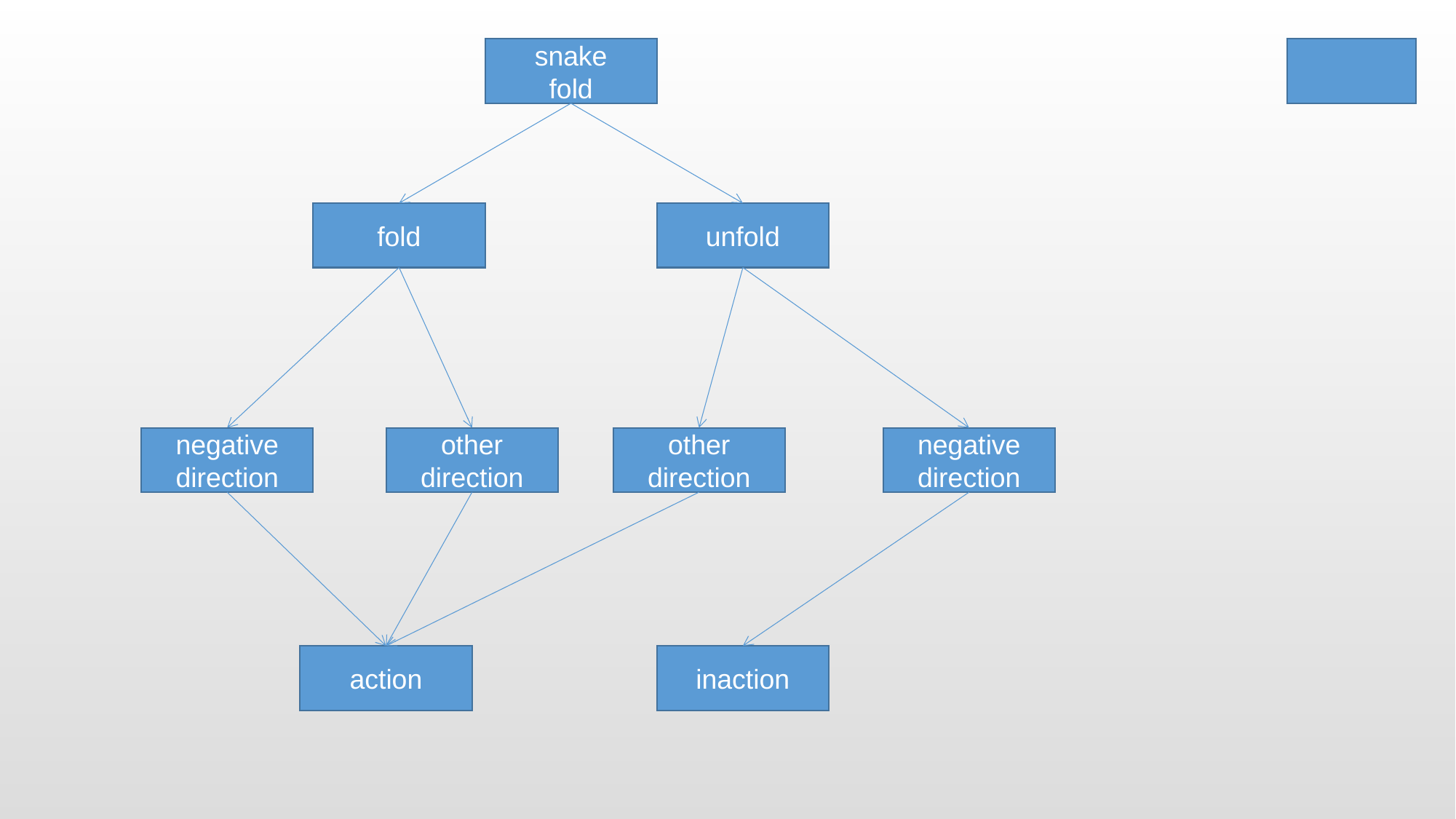

snake
fold

fold
unfold
negative
direction
other
direction
other
direction
negative
direction
action
inaction